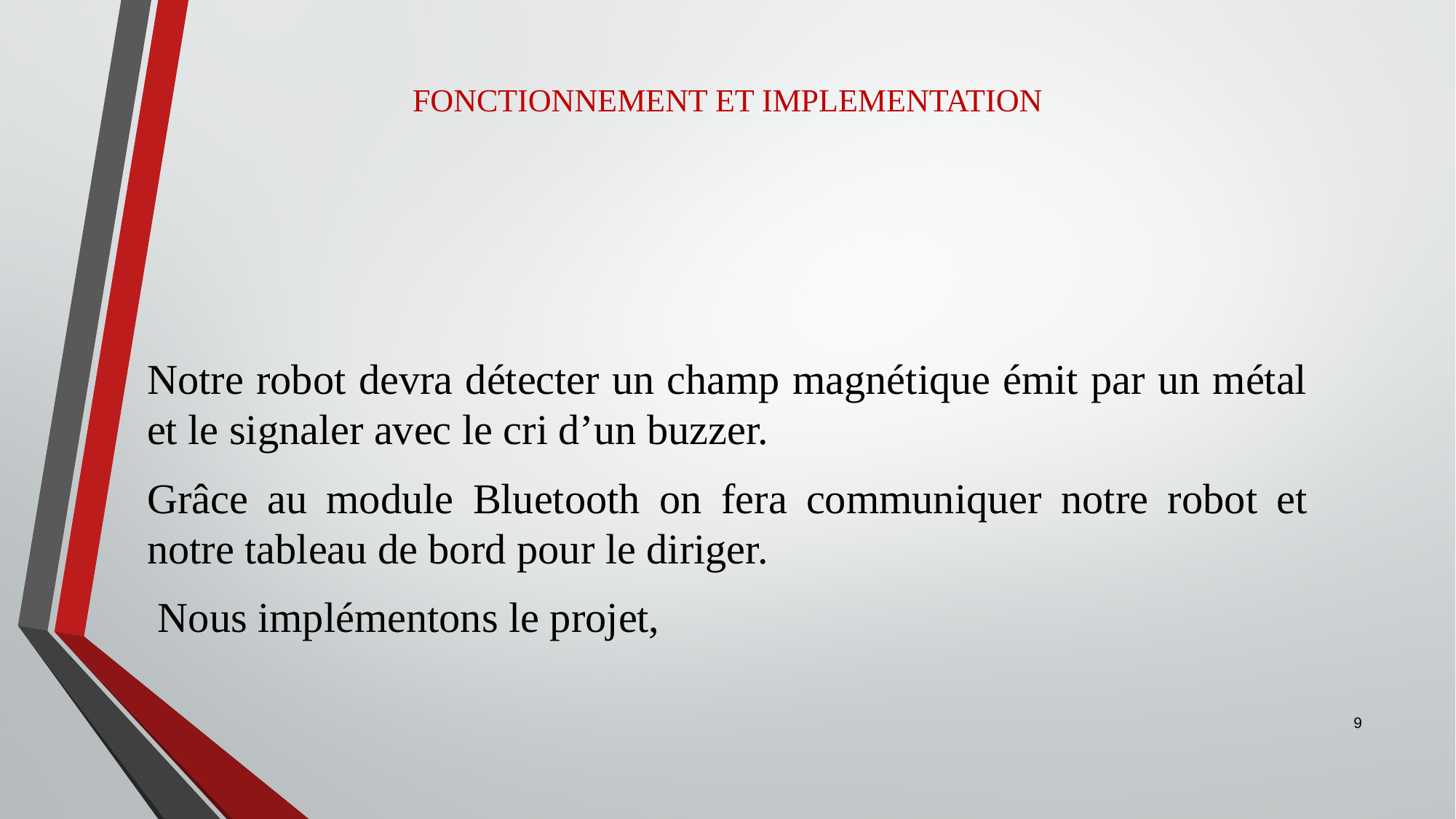

# FONCTIONNEMENT ET IMPLEMENTATION
Notre robot devra détecter un champ magnétique émit par un métal et le signaler avec le cri d’un buzzer.
Grâce au module Bluetooth on fera communiquer notre robot et notre tableau de bord pour le diriger.
 Nous implémentons le projet,
9